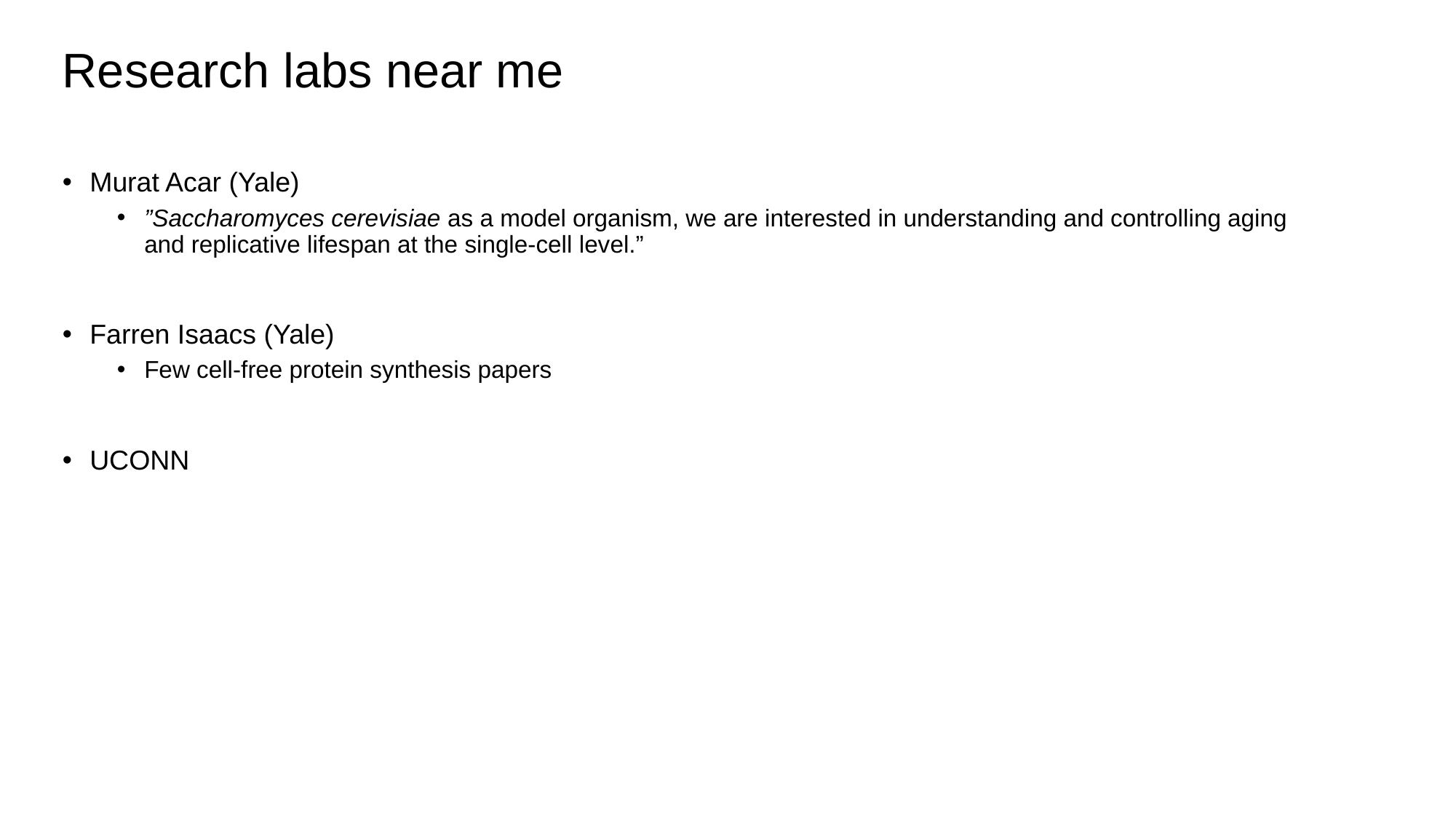

# Research labs near me
Murat Acar (Yale)
”Saccharomyces cerevisiae as a model organism, we are interested in understanding and controlling aging and replicative lifespan at the single-cell level.”

Farren Isaacs (Yale)
Few cell-free protein synthesis papers

UCONN